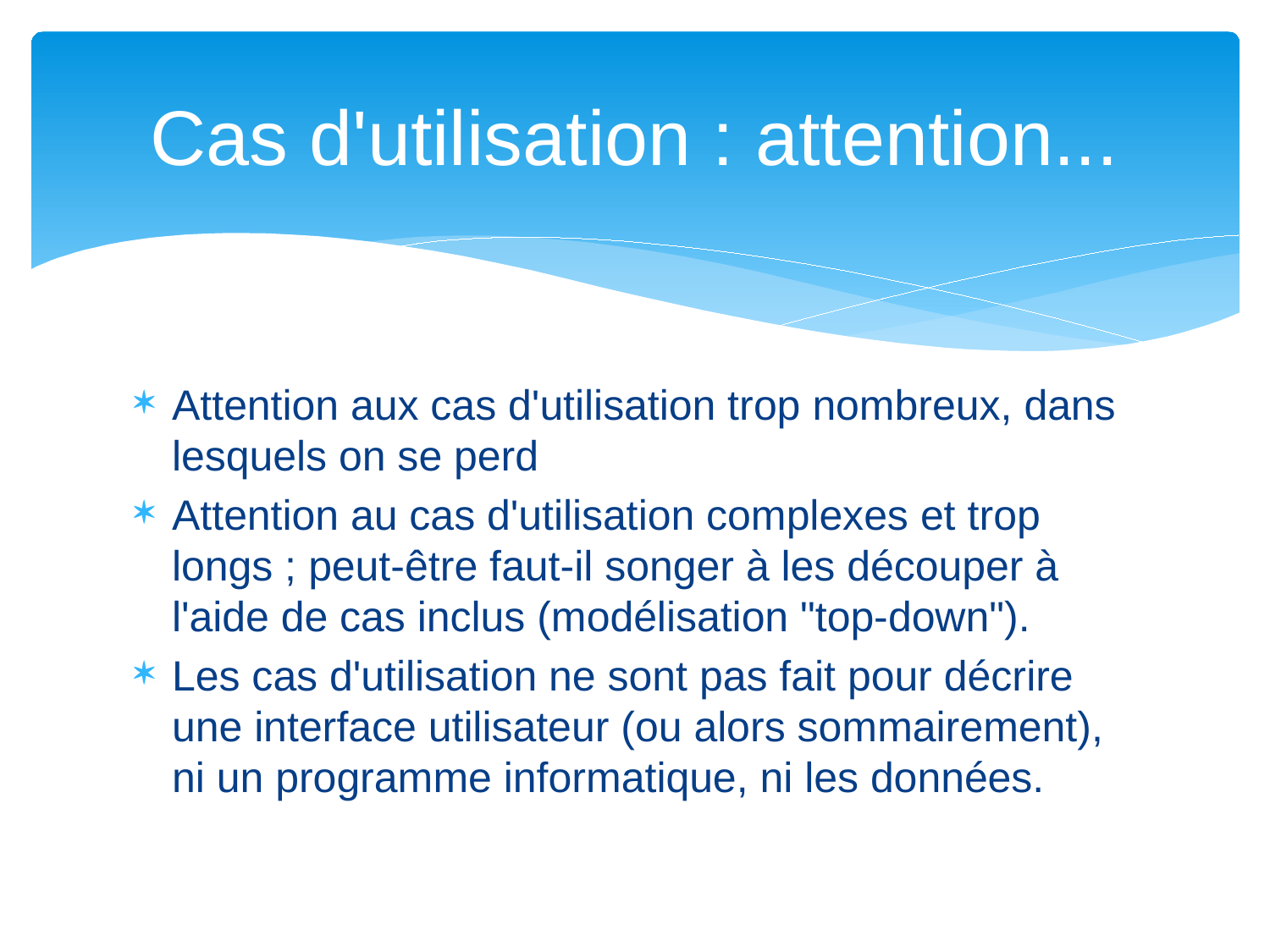

# Cas d'utilisation : attention...
Attention aux cas d'utilisation trop nombreux, dans lesquels on se perd
Attention au cas d'utilisation complexes et trop longs ; peut-être faut-il songer à les découper à l'aide de cas inclus (modélisation "top-down").
Les cas d'utilisation ne sont pas fait pour décrire une interface utilisateur (ou alors sommairement), ni un programme informatique, ni les données.